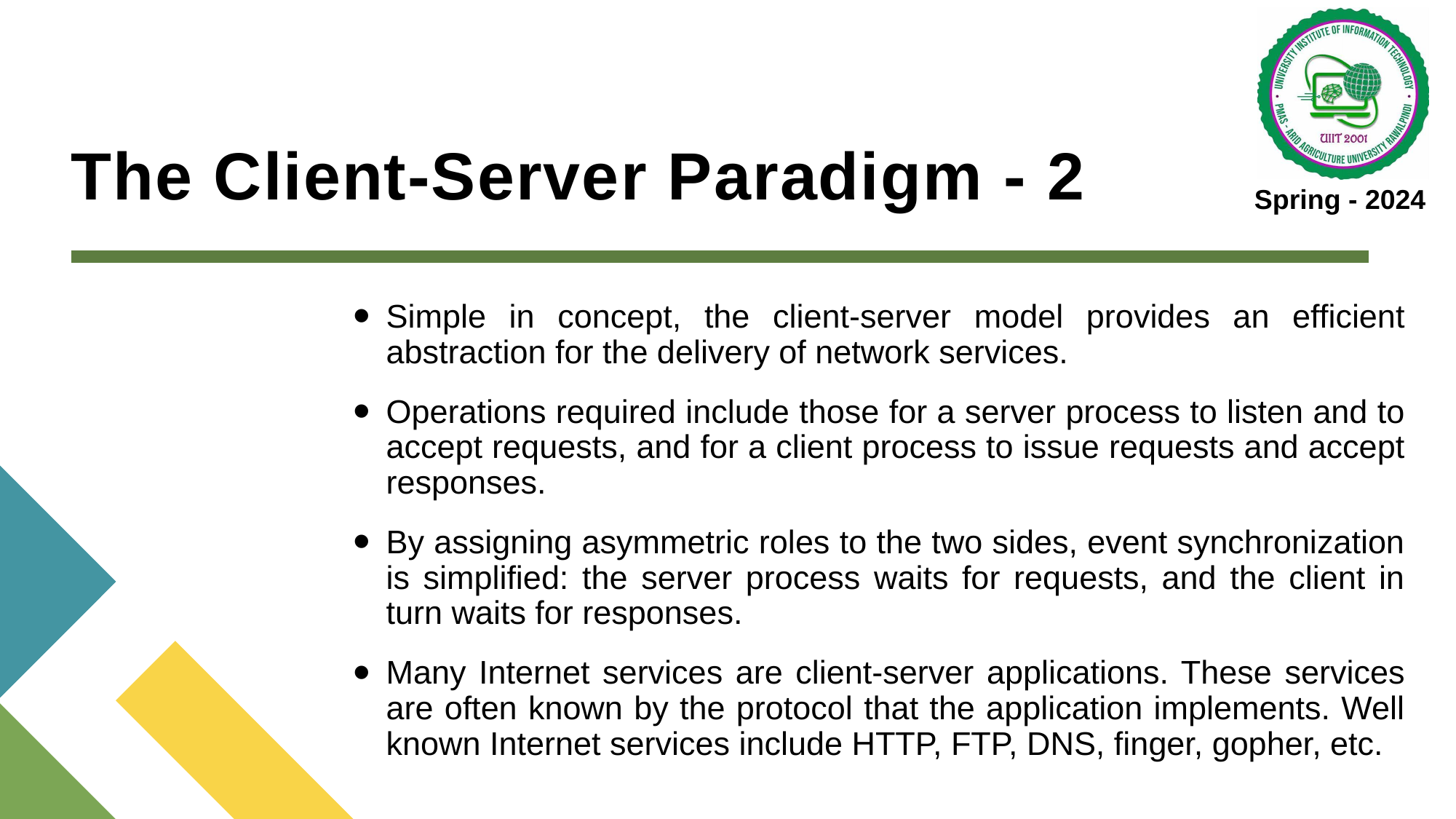

# The Client-Server Paradigm - 2
Simple in concept, the client-server model provides an efficient abstraction for the delivery of network services.
Operations required include those for a server process to listen and to accept requests, and for a client process to issue requests and accept responses.
By assigning asymmetric roles to the two sides, event synchronization is simplified: the server process waits for requests, and the client in turn waits for responses.
Many Internet services are client-server applications. These services are often known by the protocol that the application implements. Well known Internet services include HTTP, FTP, DNS, finger, gopher, etc.